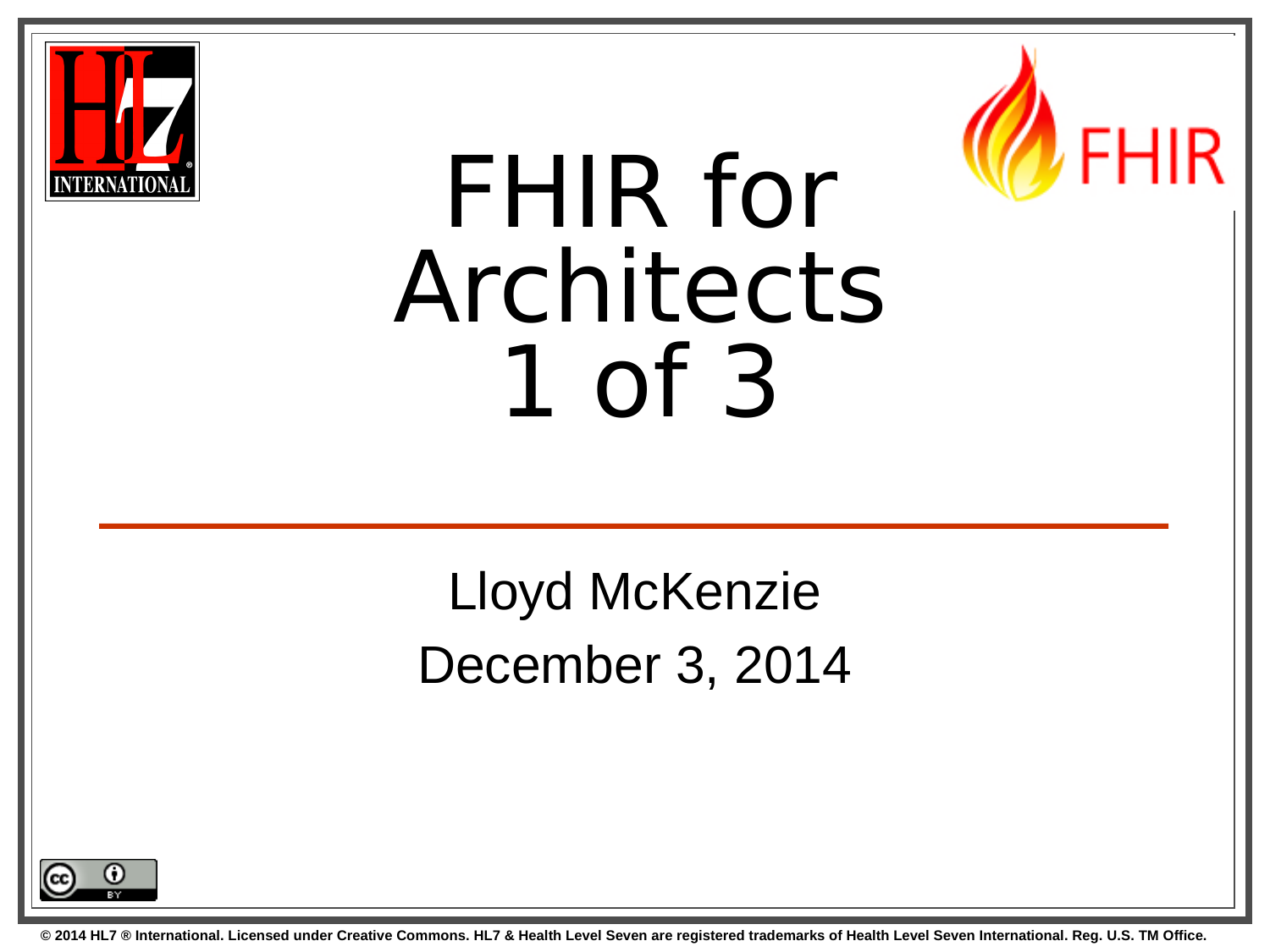

# FHIR for Architects 1 of 3
Lloyd McKenzie
December 3, 2014